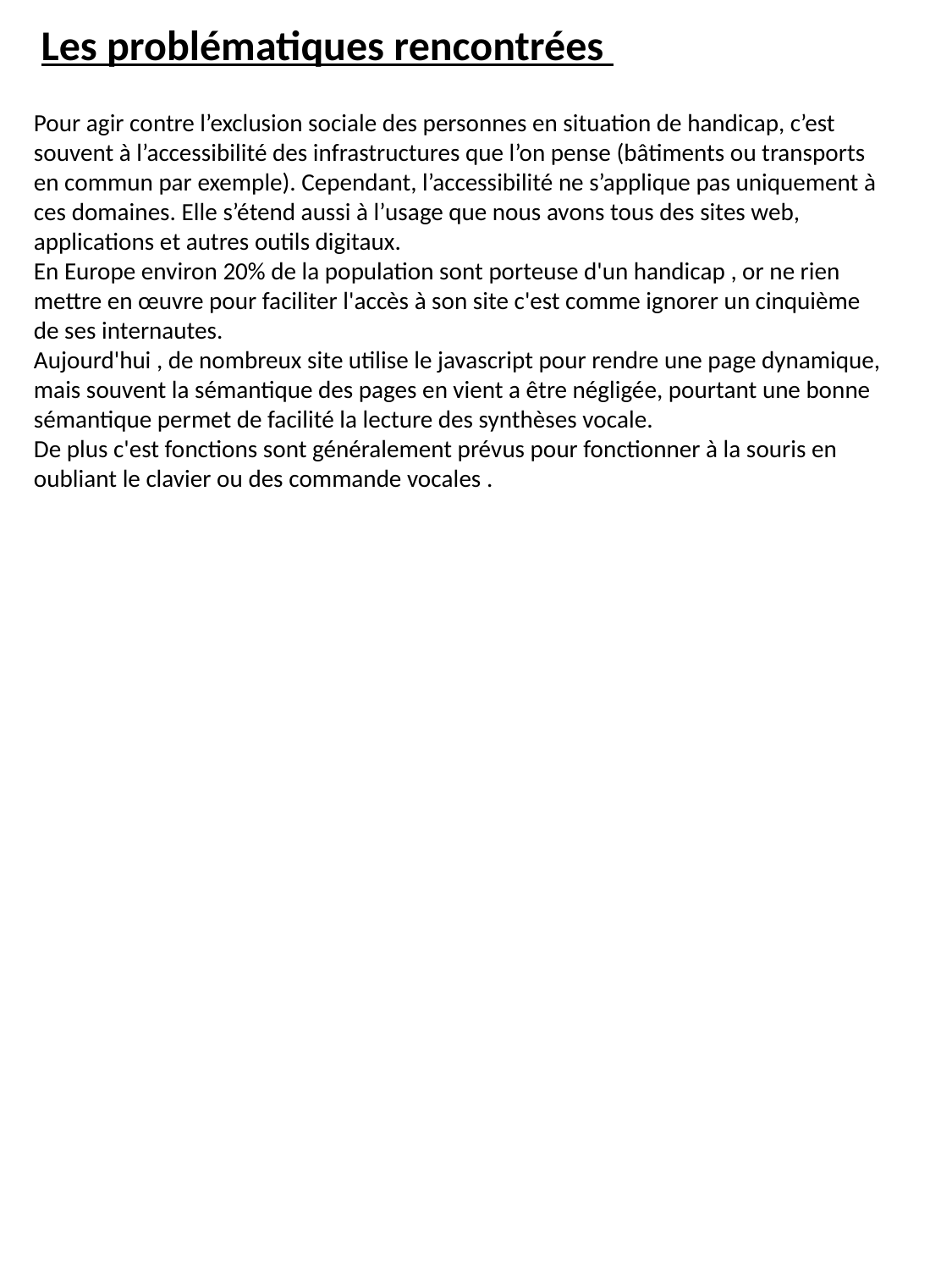

Les problématiques rencontrées

Pour agir contre l’exclusion sociale des personnes en situation de handicap, c’est souvent à l’accessibilité des infrastructures que l’on pense (bâtiments ou transports en commun par exemple). Cependant, l’accessibilité ne s’applique pas uniquement à ces domaines. Elle s’étend aussi à l’usage que nous avons tous des sites web, applications et autres outils digitaux.
En Europe environ 20% de la population sont porteuse d'un handicap , or ne rien mettre en œuvre pour faciliter l'accès à son site c'est comme ignorer un cinquième de ses internautes.
Aujourd'hui , de nombreux site utilise le javascript pour rendre une page dynamique, mais souvent la sémantique des pages en vient a être négligée, pourtant une bonne sémantique permet de facilité la lecture des synthèses vocale.
De plus c'est fonctions sont généralement prévus pour fonctionner à la souris en oubliant le clavier ou des commande vocales .